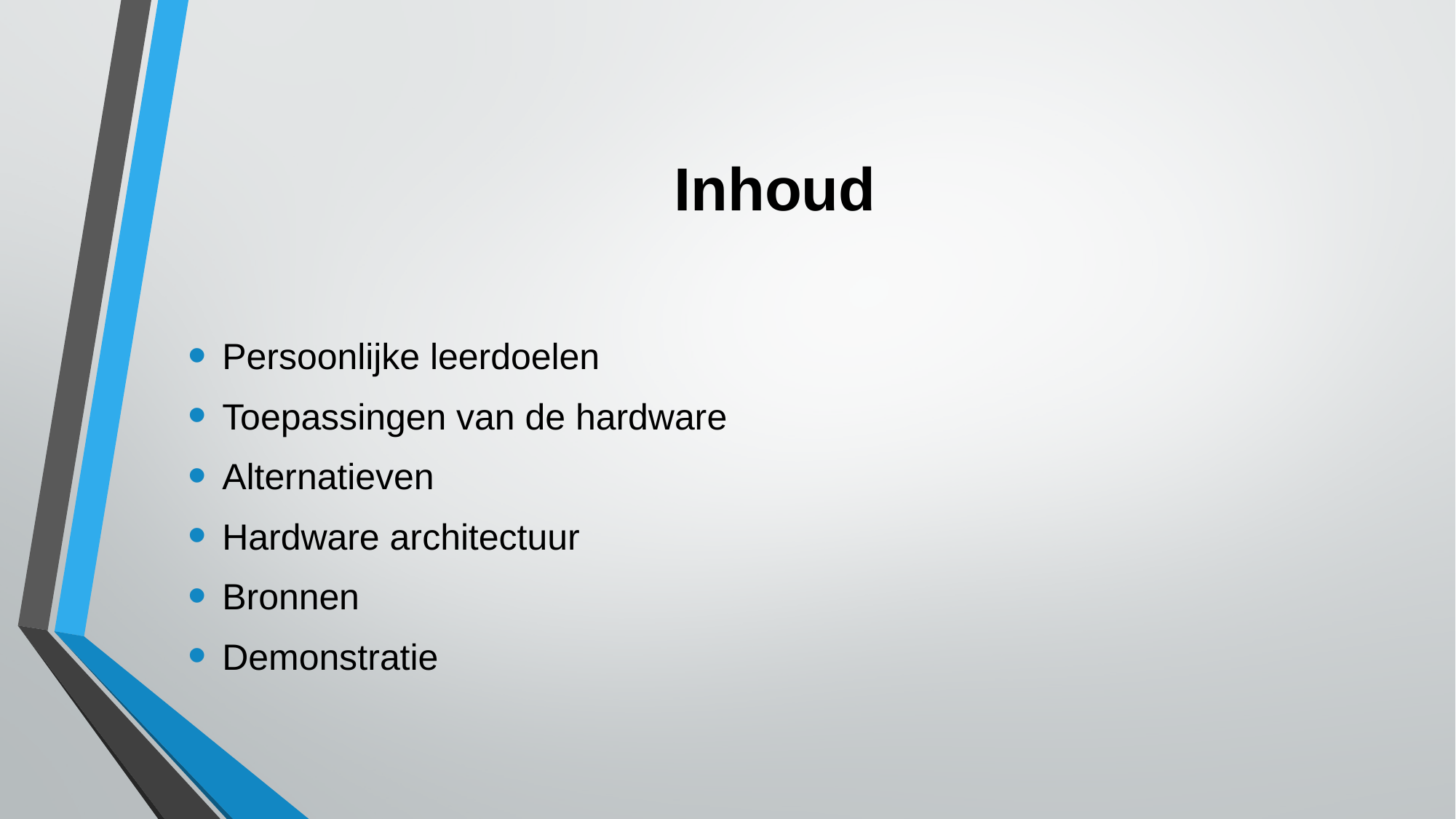

# Inhoud
Persoonlijke leerdoelen
Toepassingen van de hardware
Alternatieven
Hardware architectuur
Bronnen
Demonstratie